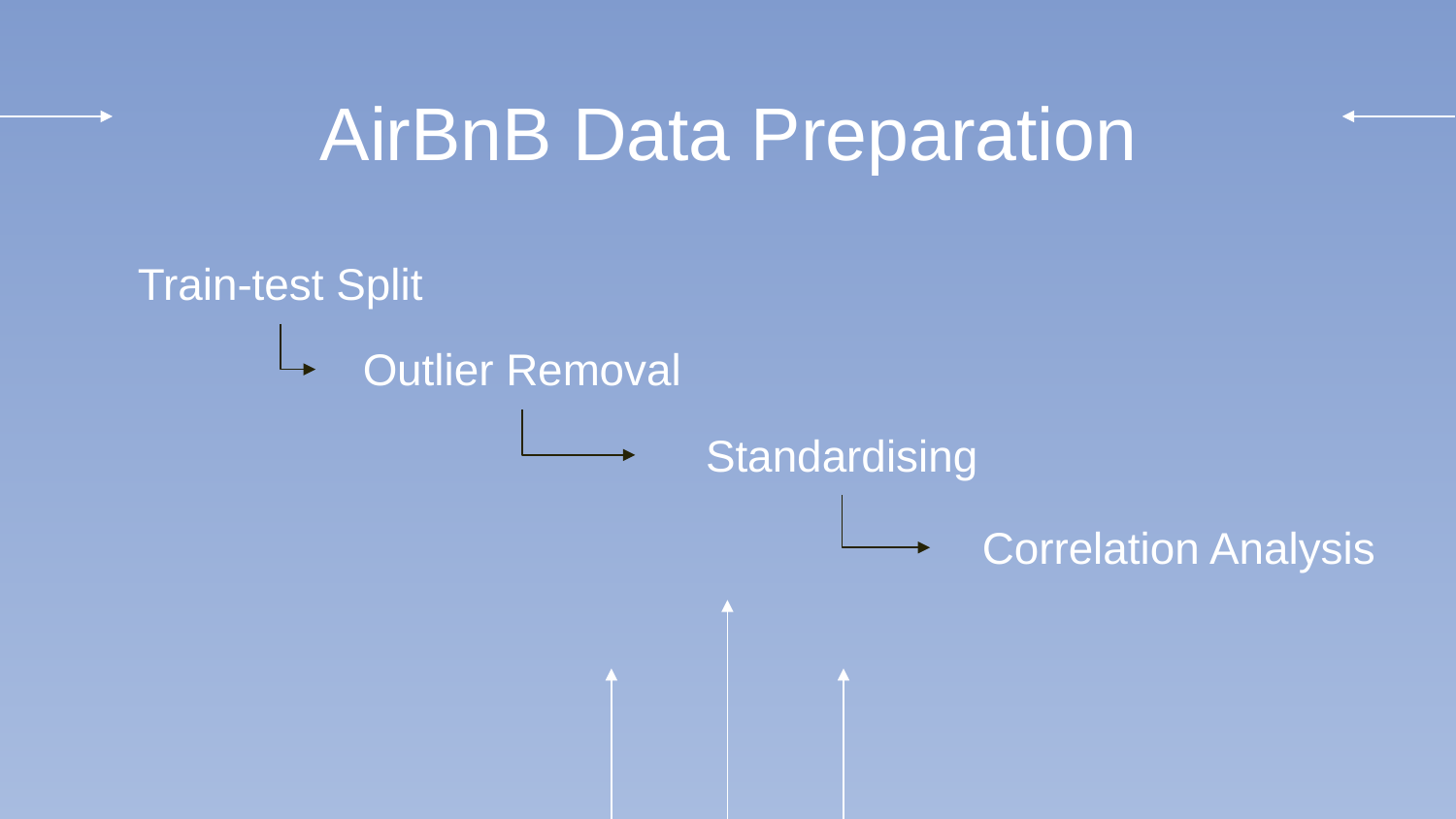

# AirBnB Data Preparation
Train-test Split
Outlier Removal
Standardising
Correlation Analysis